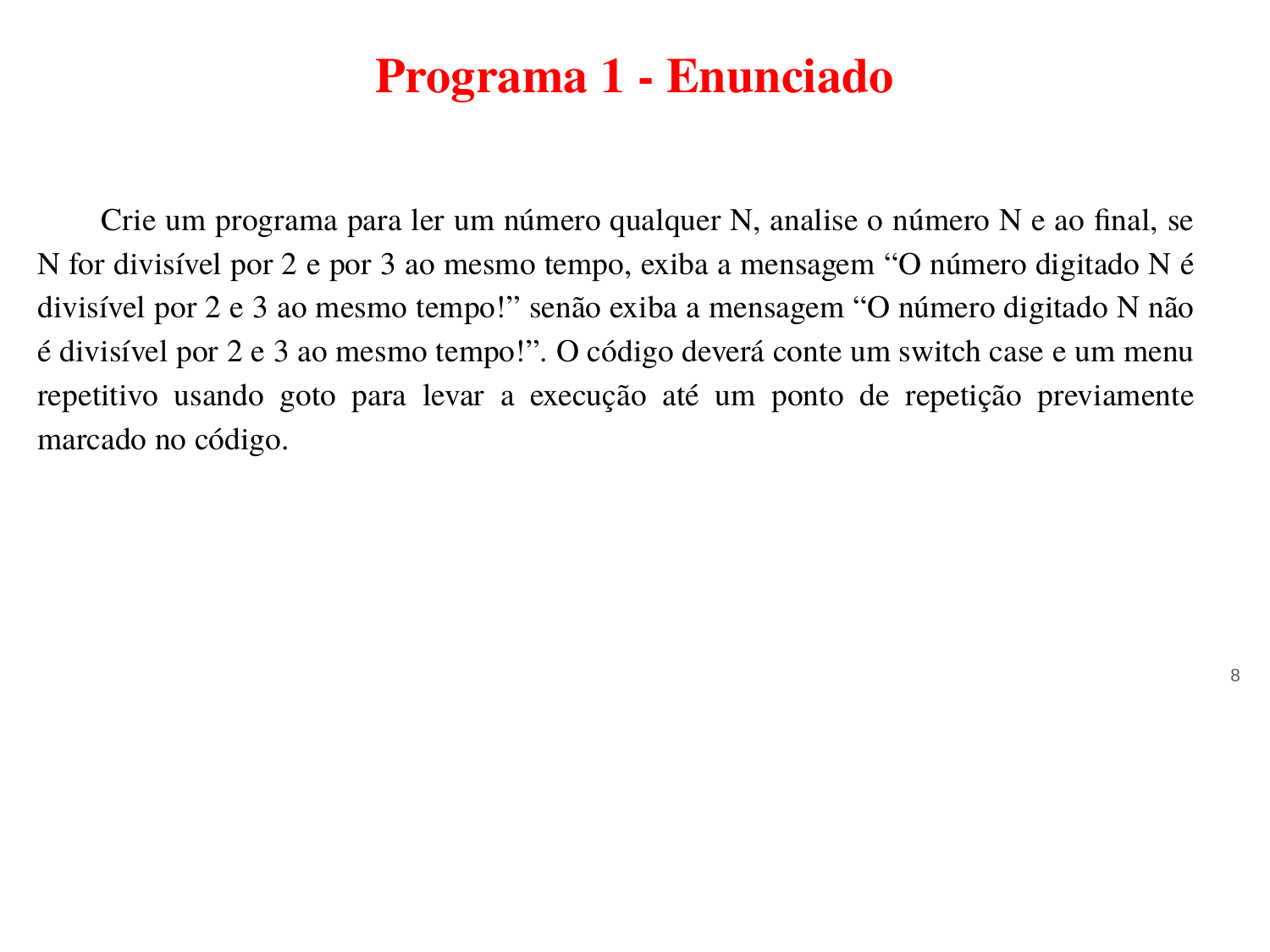

# Programa 1 - Enunciado
Crie um programa para ler um número qualquer N, analise o número N e ao final, se N for divisível por 2 e por 3 ao mesmo tempo, exiba a mensagem “O número digitado N é divisível por 2 e 3 ao mesmo tempo!” senão exiba a mensagem “O número digitado N não é divisível por 2 e 3 ao mesmo tempo!”. O código deverá conte um switch case e um menu repetitivo usando goto para levar a execução até um ponto de repetição previamente marcado no código.
8